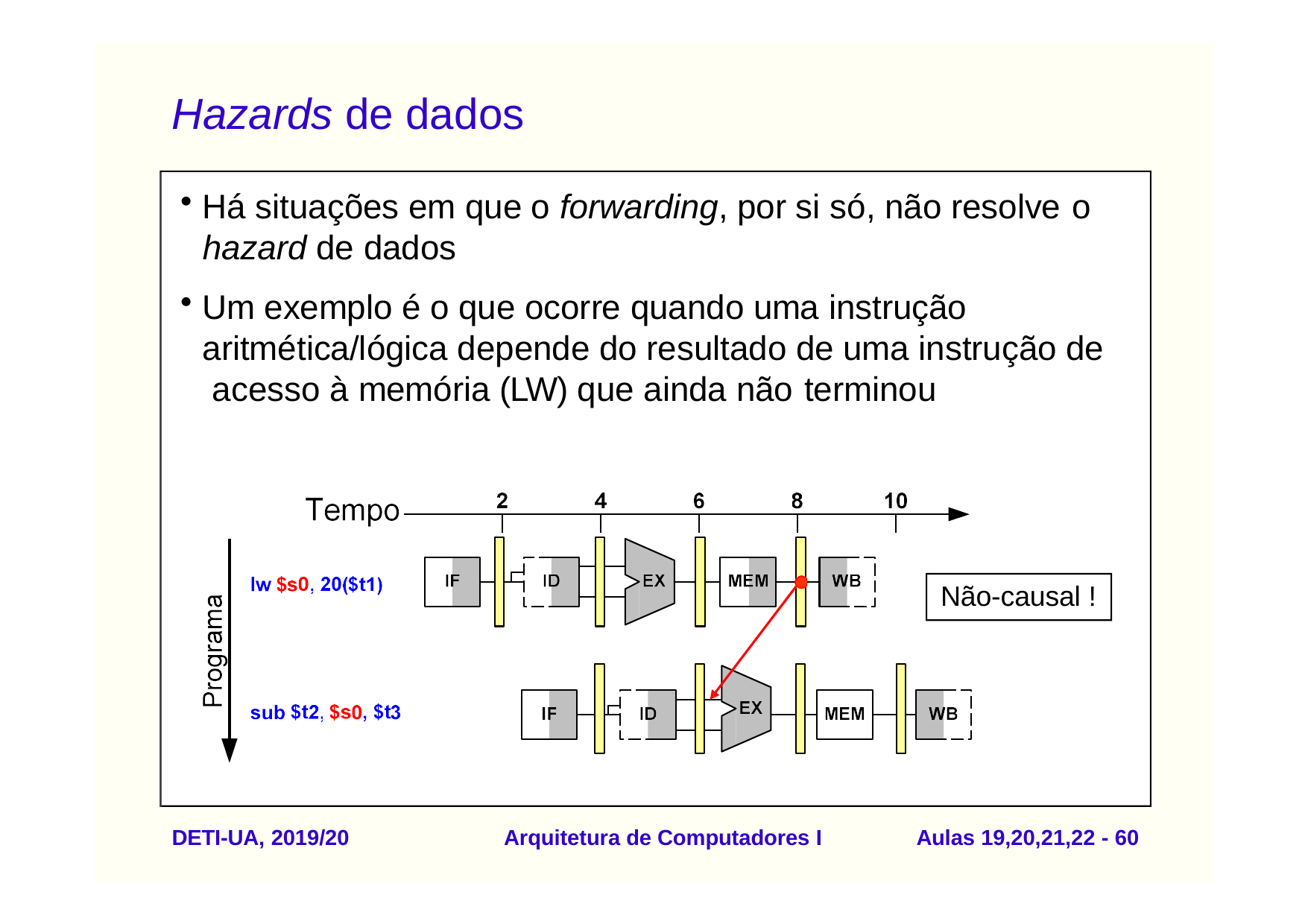

# Hazards de dados

Há situações em que o forwarding, por si só, não resolve o
hazard de dados
Um exemplo é o que ocorre quando uma instrução  aritmética/lógica depende do resultado de uma instrução de  acesso à memória (LW) que ainda não terminou

Não-causal !

DETI-UA, 2019/20
Arquitetura de Computadores I
Aulas 19,20,21,22 - 60